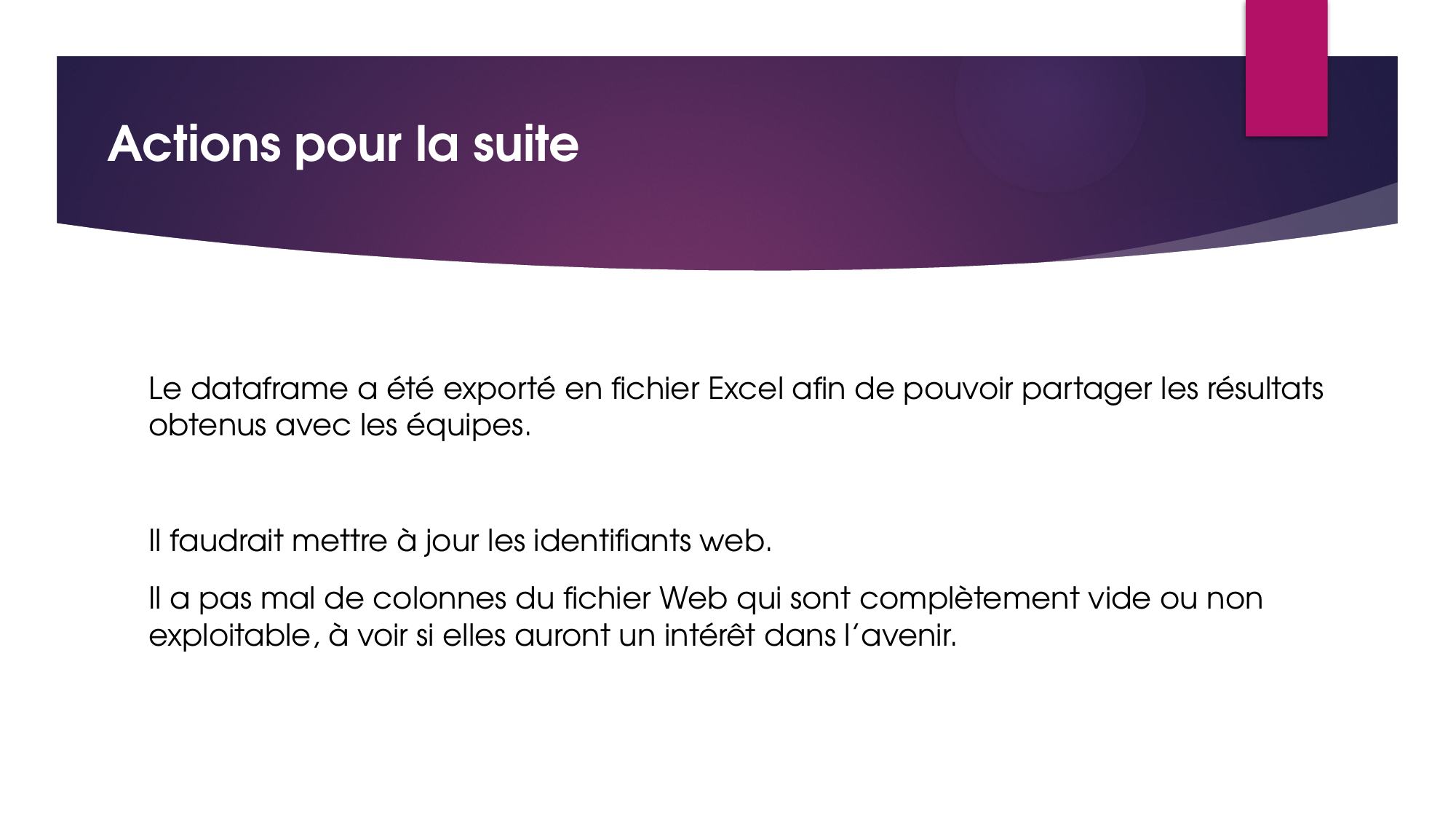

Actions pour la suite
# Le dataframe a été exporté en fichier Excel afin de pouvoir partager les résultats obtenus avec les équipes.

Il faudrait mettre à jour les identifiants web.
Il a pas mal de colonnes du fichier Web qui sont complètement vide ou non exploitable, à voir si elles auront un intérêt dans l’avenir.